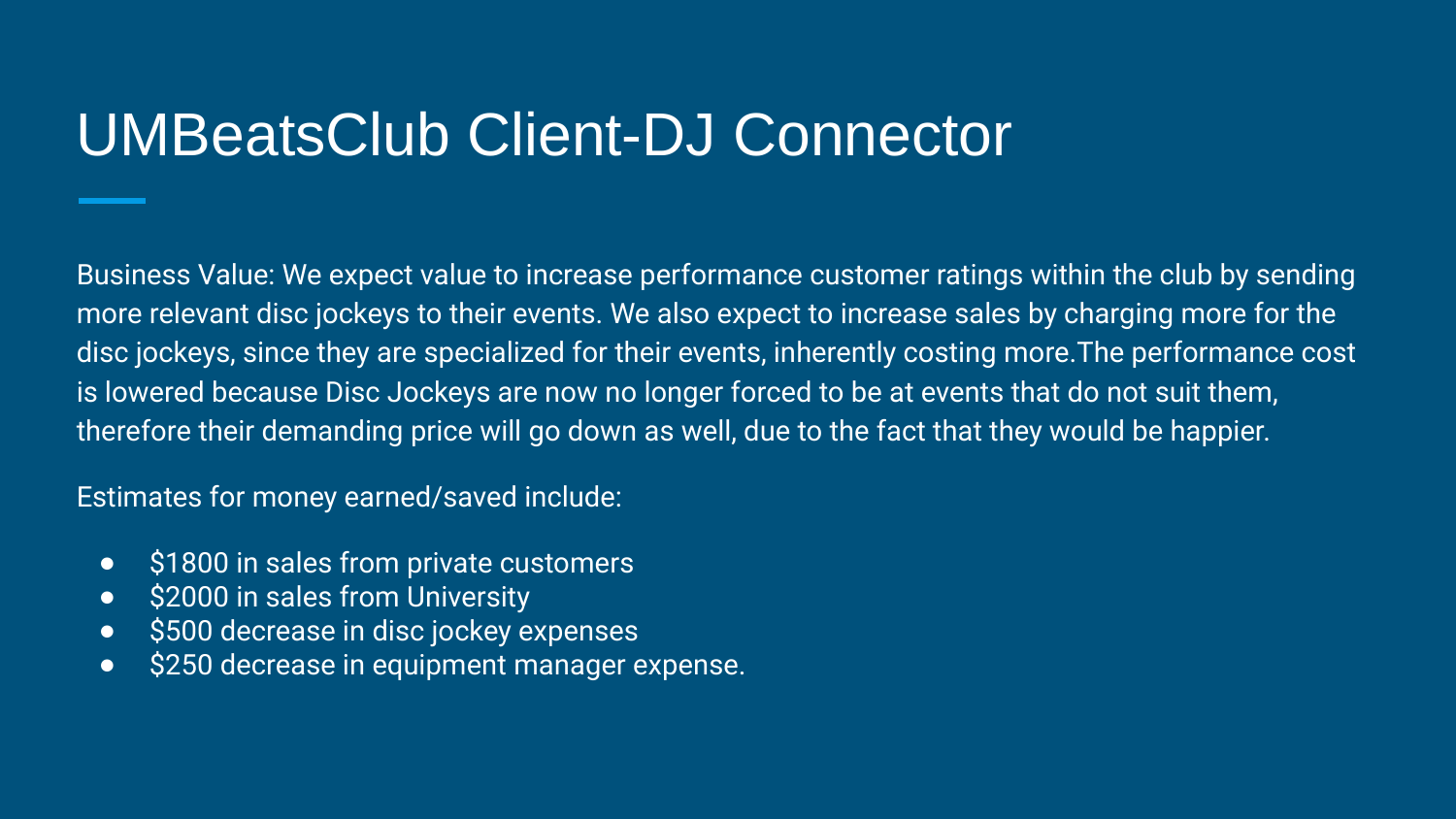

# UMBeatsClub Client-DJ Connector
Business Value: We expect value to increase performance customer ratings within the club by sending more relevant disc jockeys to their events. We also expect to increase sales by charging more for the disc jockeys, since they are specialized for their events, inherently costing more.The performance cost is lowered because Disc Jockeys are now no longer forced to be at events that do not suit them, therefore their demanding price will go down as well, due to the fact that they would be happier.
Estimates for money earned/saved include:
$1800 in sales from private customers
$2000 in sales from University
$500 decrease in disc jockey expenses
$250 decrease in equipment manager expense.